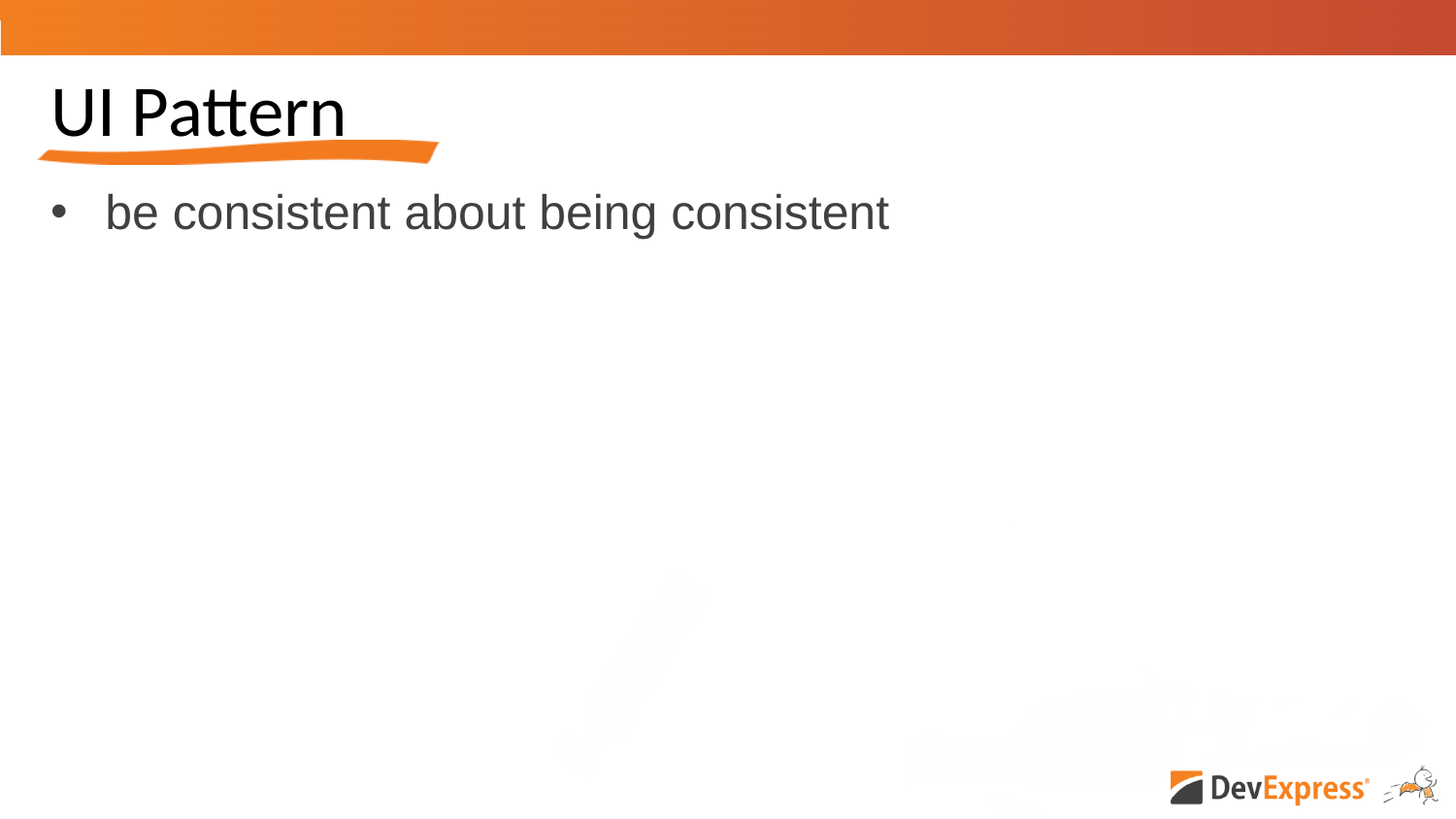

# UI Pattern
be consistent about being consistent